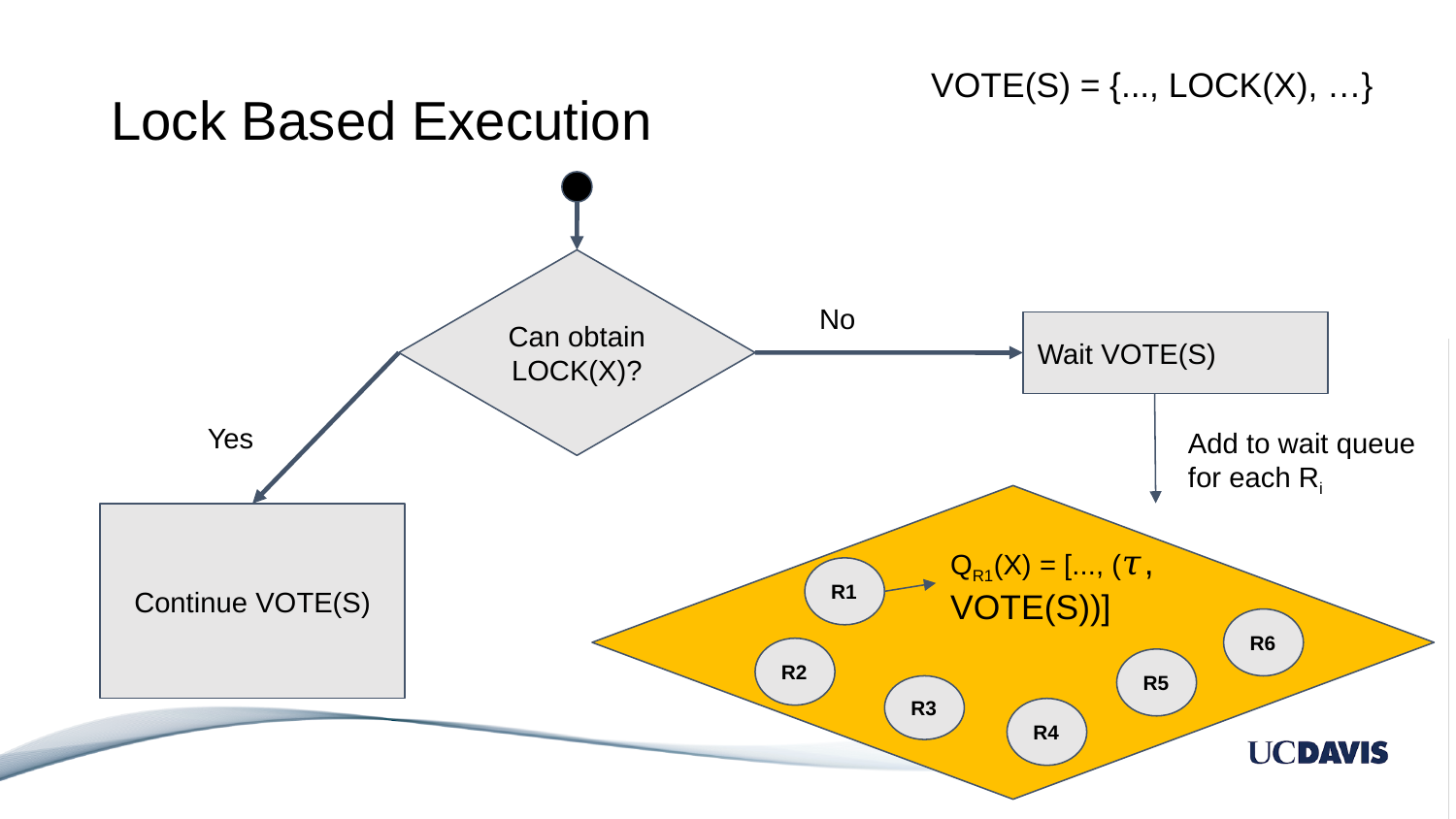

# Lock Based Execution
VOTE(S) = {..., LOCK(X), …}

Can obtain LOCK(X)?
No
Wait VOTE(S)
Yes
Add to wait queue for each Ri

Continue VOTE(S)
QR1(X) = [..., (𝜏, VOTE(S))]
R1
R6
R2
R5
R3
R4